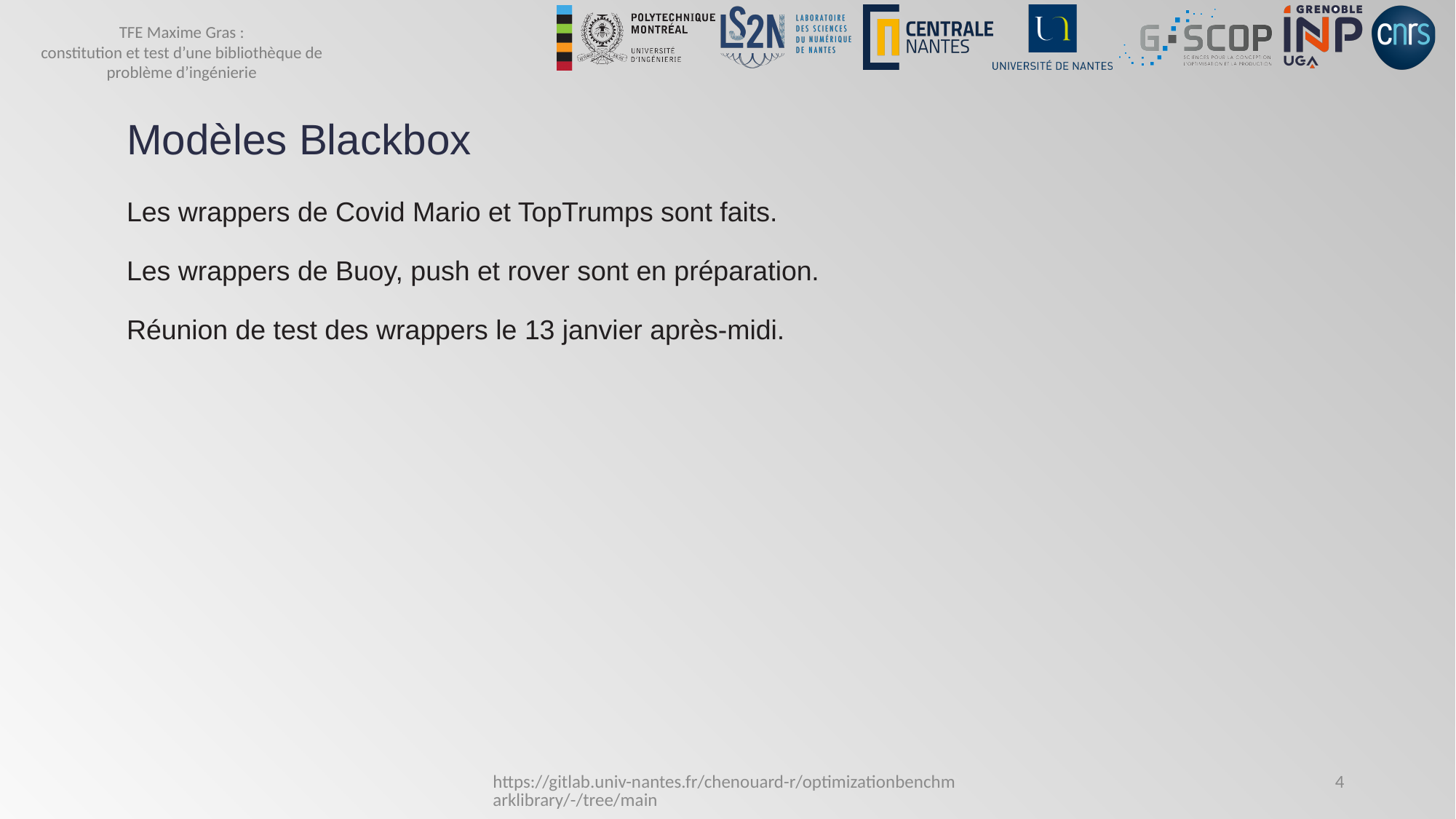

# Modèles Blackbox
Les wrappers de Covid Mario et TopTrumps sont faits.
Les wrappers de Buoy, push et rover sont en préparation.
Réunion de test des wrappers le 13 janvier après-midi.
https://gitlab.univ-nantes.fr/chenouard-r/optimizationbenchmarklibrary/-/tree/main
4